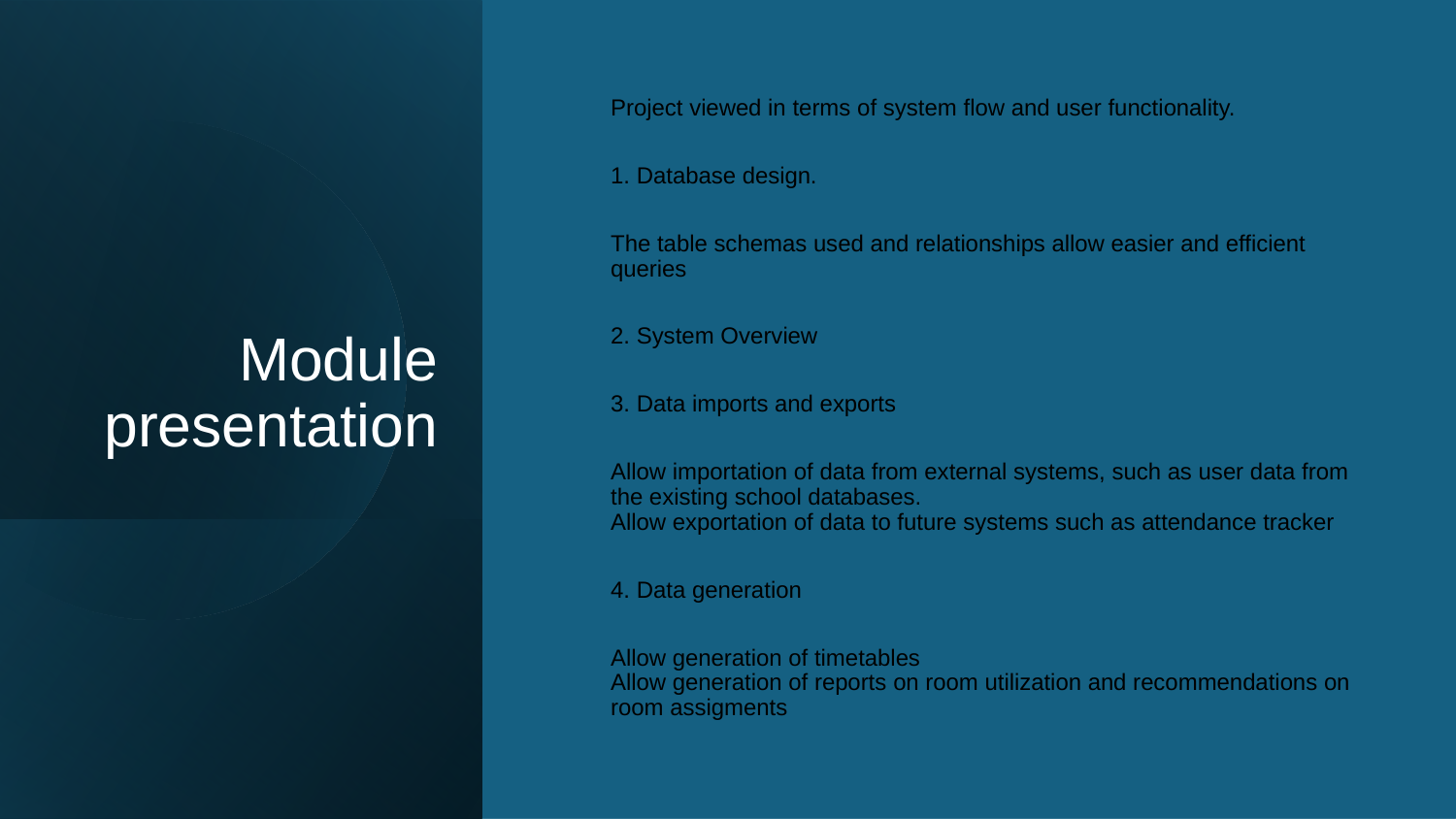

# Module presentation
Project viewed in terms of system flow and user functionality.
1. Database design.
The table schemas used and relationships allow easier and efficient queries
2. System Overview
3. Data imports and exports
Allow importation of data from external systems, such as user data from the existing school databases.
Allow exportation of data to future systems such as attendance tracker
4. Data generation
Allow generation of timetables
Allow generation of reports on room utilization and recommendations on room assigments